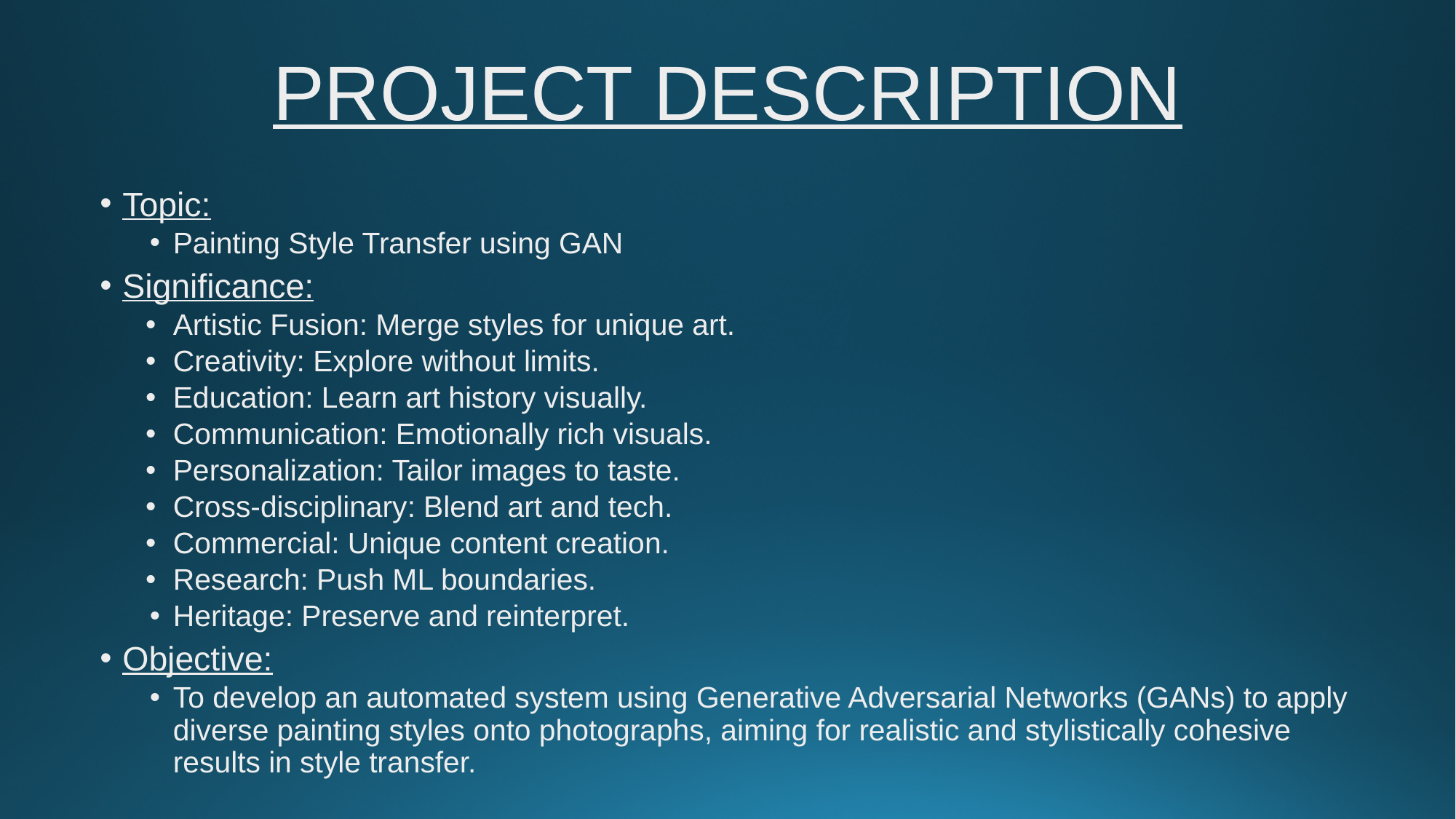

# PROJECT DESCRIPTION
Topic:
Painting Style Transfer using GAN
Significance:
Artistic Fusion: Merge styles for unique art.
Creativity: Explore without limits.
Education: Learn art history visually.
Communication: Emotionally rich visuals.
Personalization: Tailor images to taste.
Cross-disciplinary: Blend art and tech.
Commercial: Unique content creation.
Research: Push ML boundaries.
Heritage: Preserve and reinterpret.
Objective:
To develop an automated system using Generative Adversarial Networks (GANs) to apply diverse painting styles onto photographs, aiming for realistic and stylistically cohesive results in style transfer.